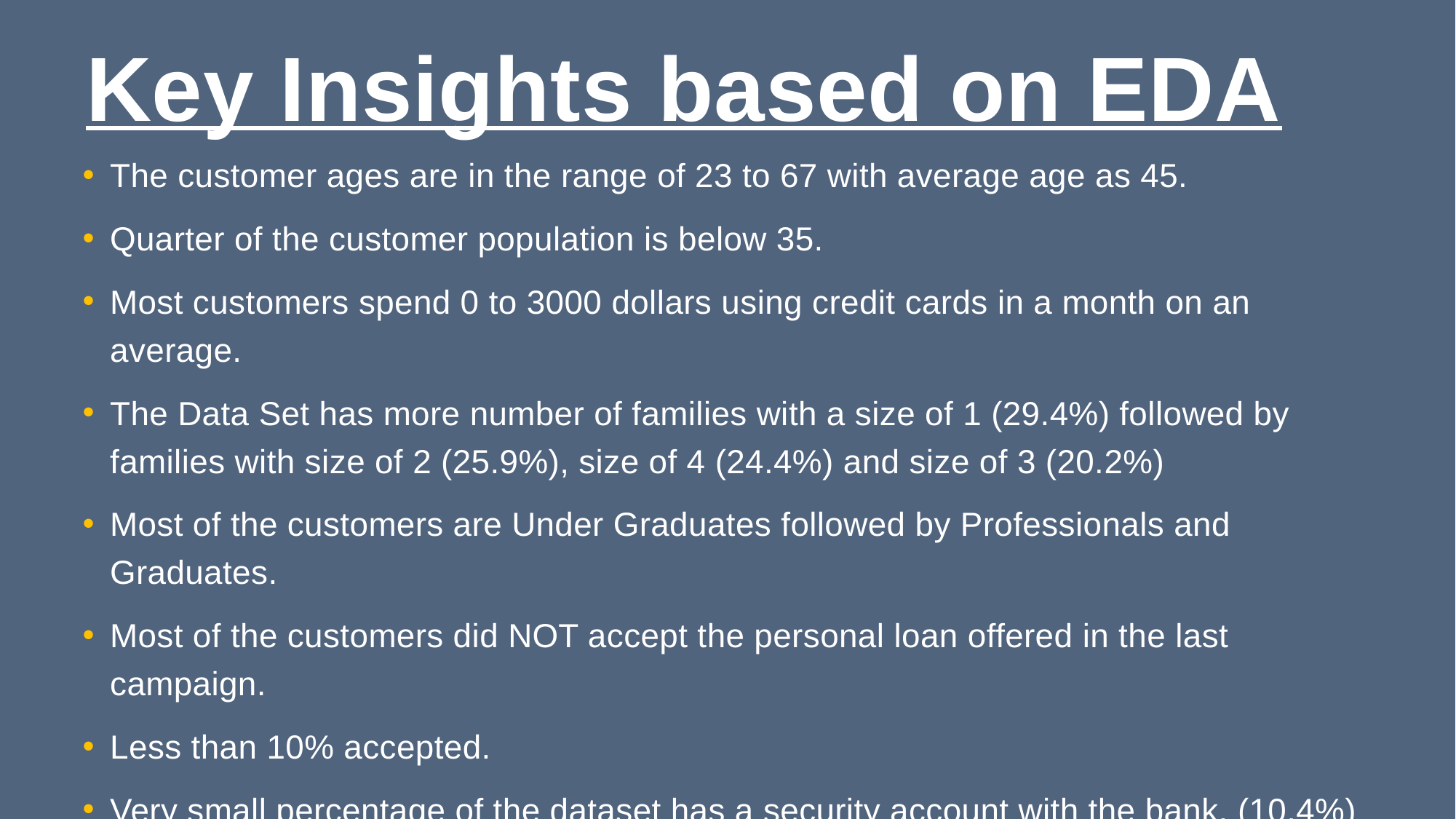

# Key Insights based on EDA
The customer ages are in the range of 23 to 67 with average age as 45.
Quarter of the customer population is below 35.
Most customers spend 0 to 3000 dollars using credit cards in a month on an average.
The Data Set has more number of families with a size of 1 (29.4%) followed by families with size of 2 (25.9%), size of 4 (24.4%) and size of 3 (20.2%)
Most of the customers are Under Graduates followed by Professionals and Graduates.
Most of the customers did NOT accept the personal loan offered in the last campaign.
Less than 10% accepted.
Very small percentage of the dataset has a security account with the bank. (10.4%)
Very small percentage of the dataset has a Certificate of Deposit (CD) Account with the bank.(6%)
Almost 60% of the dataset uses the internet banking facilities provided by the bank.